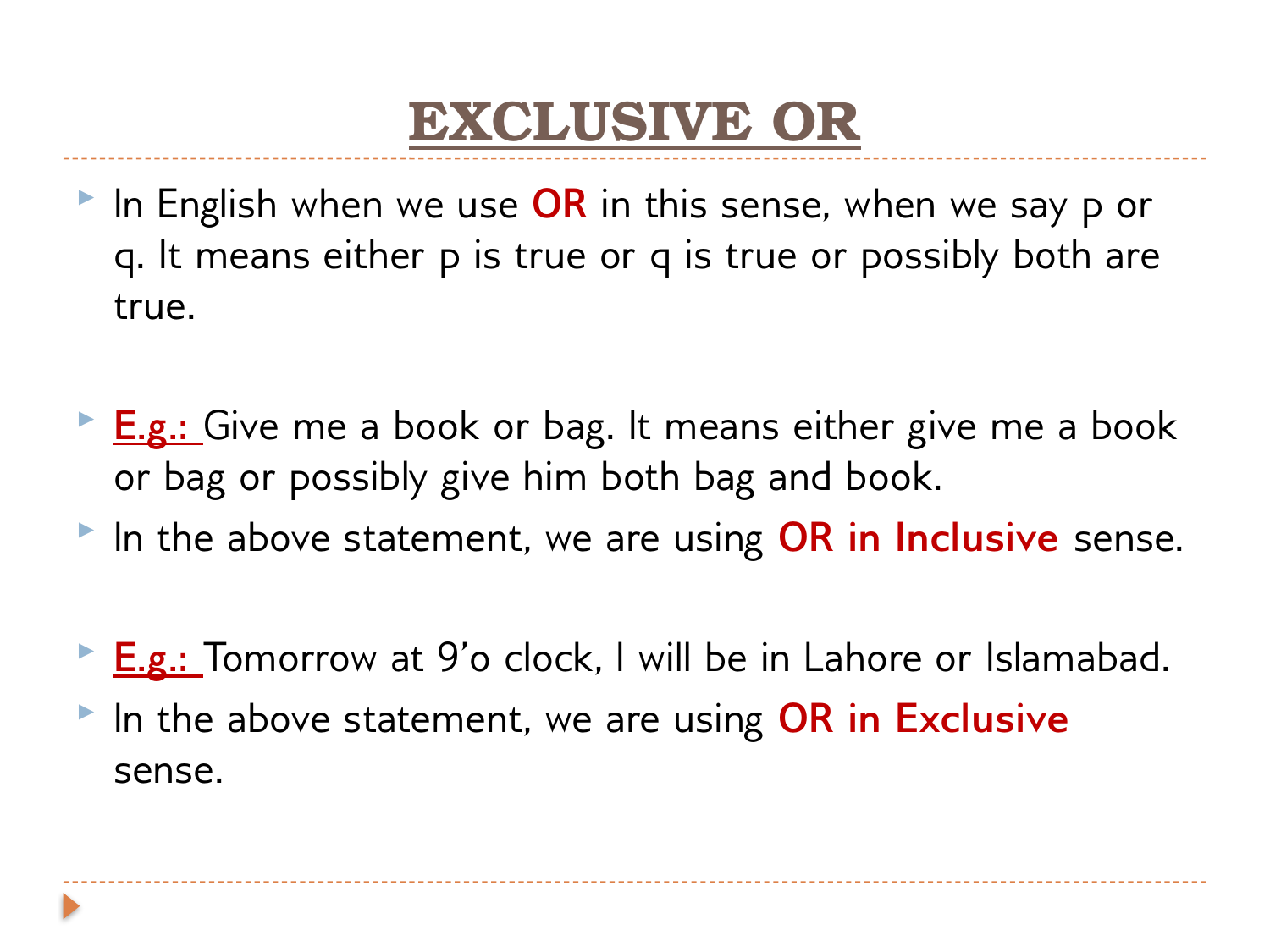

# EXCLUSIVE OR
In English when we use OR in this sense, when we say p or q. It means either p is true or q is true or possibly both are true.

E.g.: Give me a book or bag. It means either give me a book or bag or possibly give him both bag and book.
In the above statement, we are using OR in Inclusive sense.

E.g.: Tomorrow at 9’o clock, I will be in Lahore or Islamabad.
In the above statement, we are using OR in Exclusive sense.